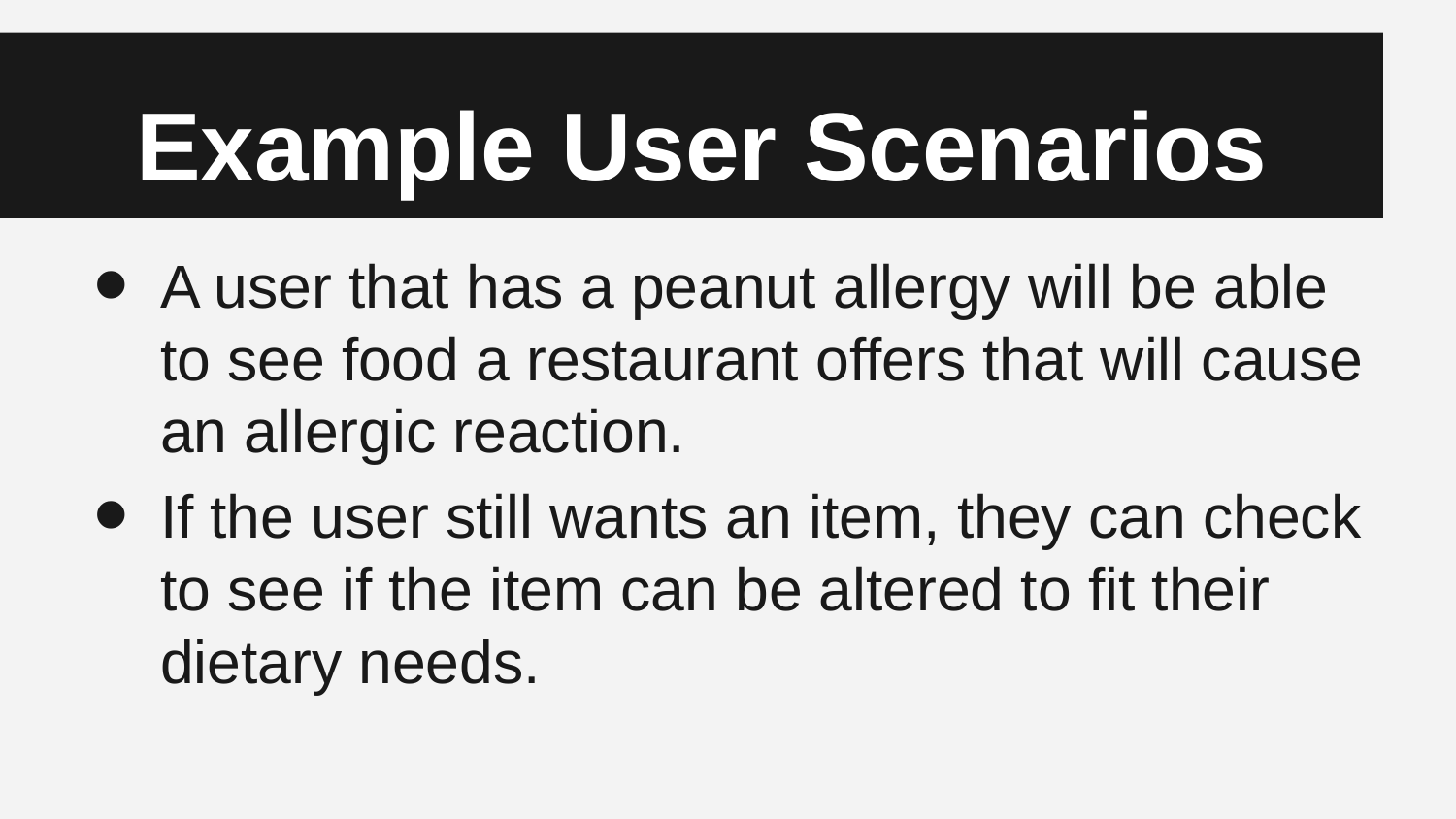

# Example User Scenarios
A user that has a peanut allergy will be able to see food a restaurant offers that will cause an allergic reaction.
If the user still wants an item, they can check to see if the item can be altered to fit their dietary needs.